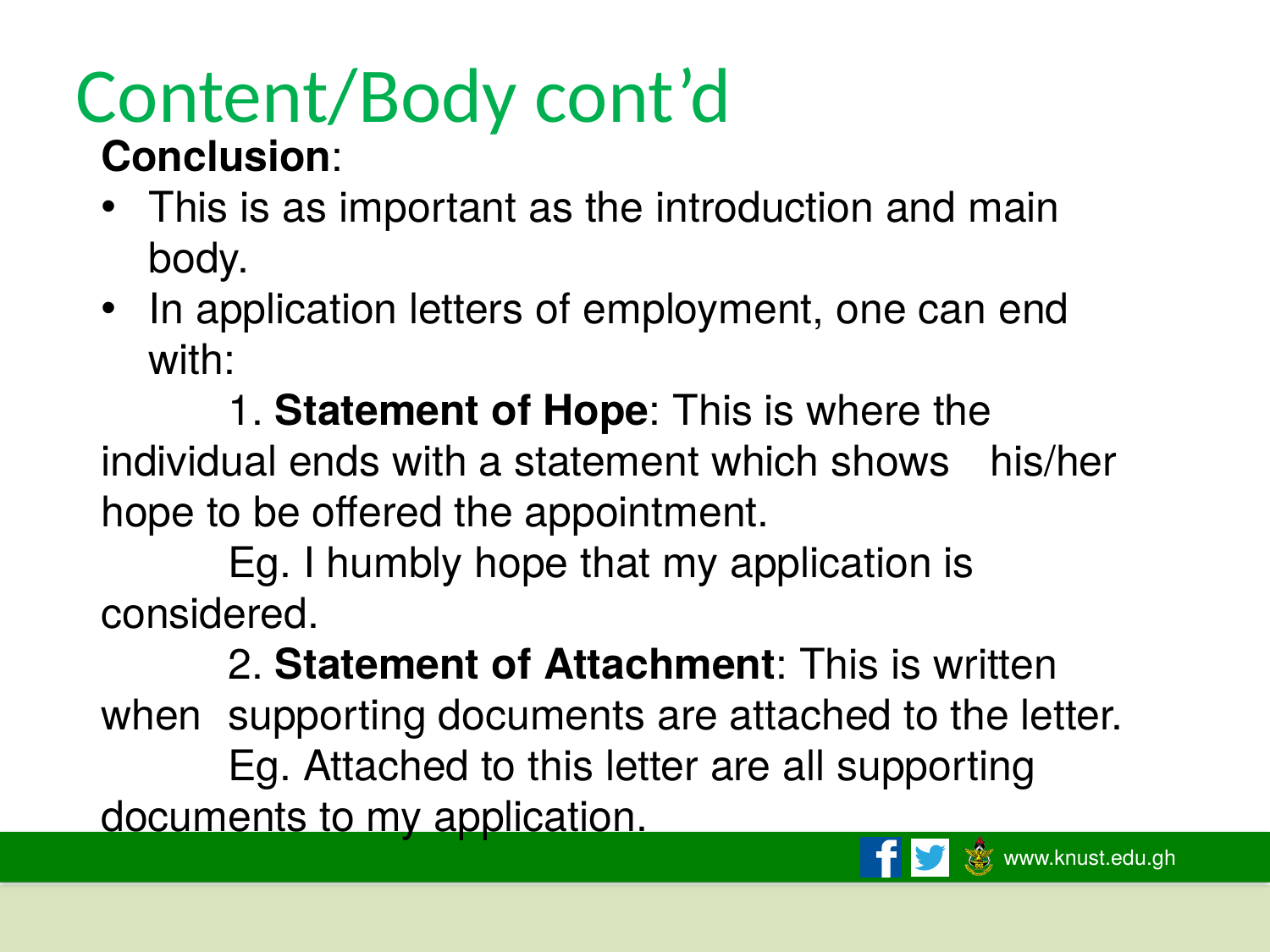

# Content/Body cont’d
Conclusion:
This is as important as the introduction and main body.
In application letters of employment, one can end with:
	1. Statement of Hope: This is where the 	individual ends with a statement which shows 	his/her hope to be offered the appointment.
	Eg. I humbly hope that my application is 	considered.
	2. Statement of Attachment: This is written when 	supporting documents are attached to the letter.
	Eg. Attached to this letter are all supporting 	documents to my application.